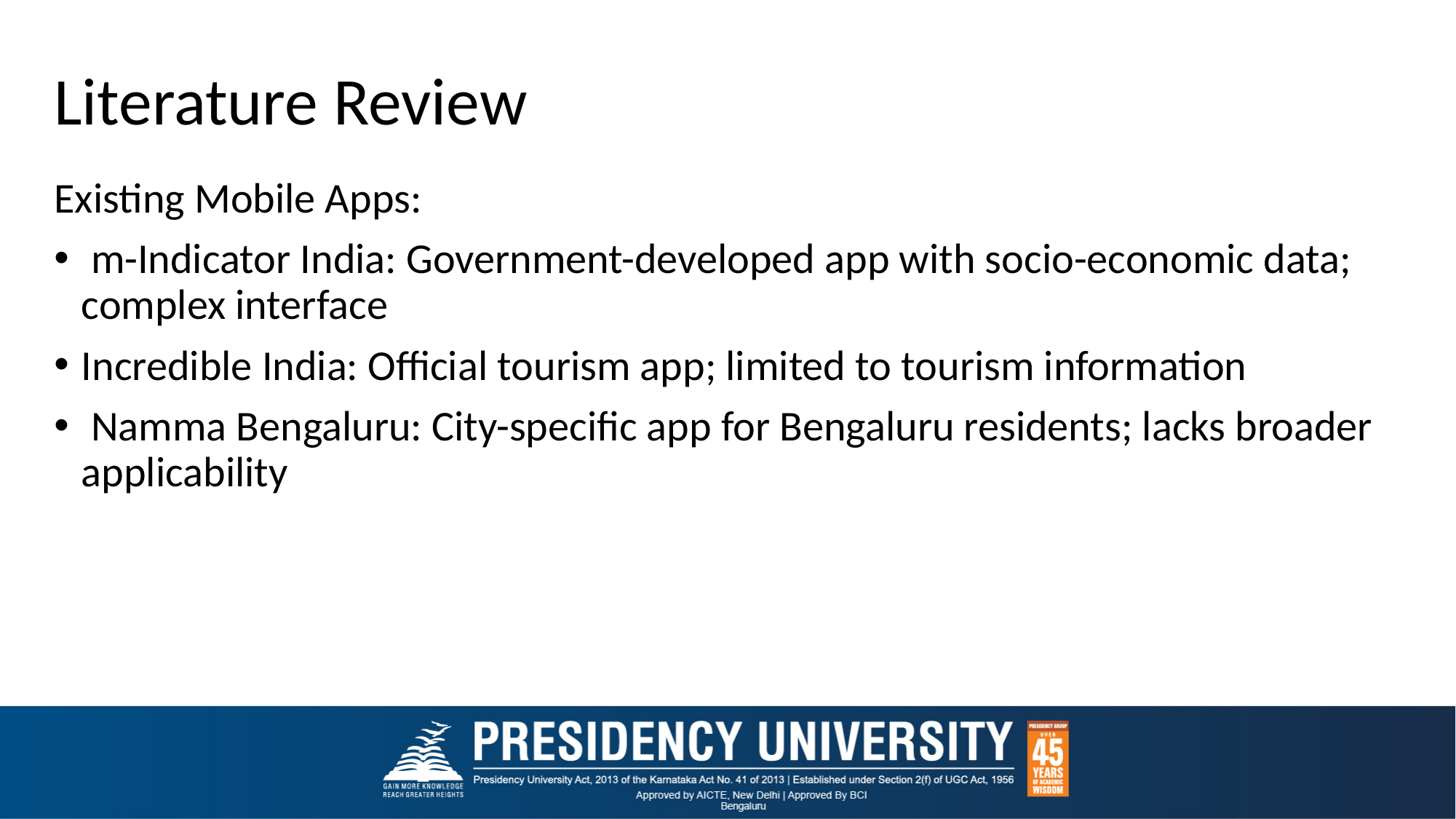

# Literature Review
Existing Mobile Apps:
 m-Indicator India: Government-developed app with socio-economic data; complex interface
Incredible India: Official tourism app; limited to tourism information
 Namma Bengaluru: City-specific app for Bengaluru residents; lacks broader applicability